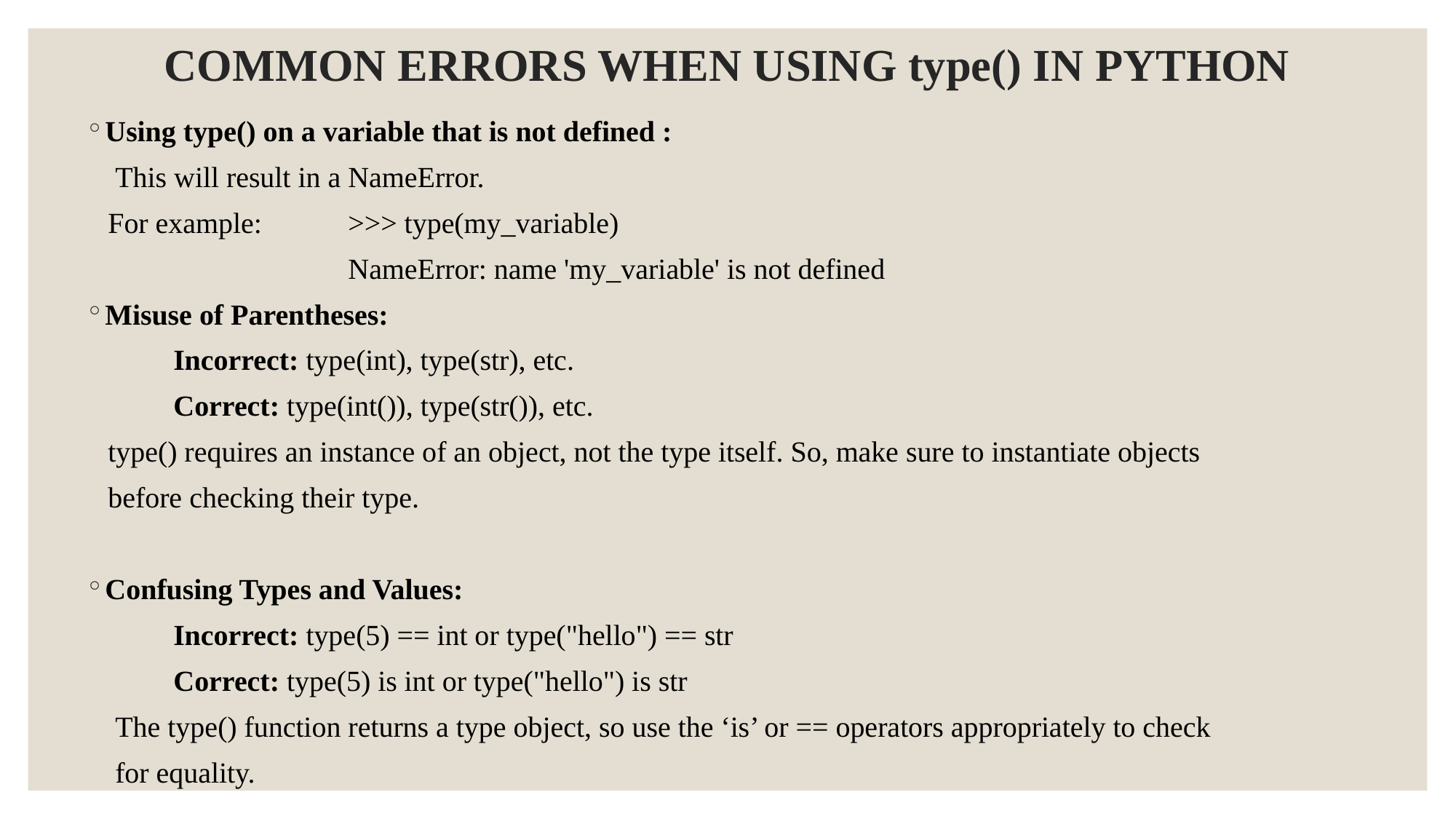

# COMMON ERRORS WHEN USING type() IN PYTHON
Using type() on a variable that is not defined :
    This will result in a NameError.
   For example:	>>> type(my_variable)
			NameError: name 'my_variable' is not defined
Misuse of Parentheses:
	Incorrect: type(int), type(str), etc.
	Correct: type(int()), type(str()), etc.
   type() requires an instance of an object, not the type itself. So, make sure to instantiate objects
   before checking their type.

Confusing Types and Values:
	Incorrect: type(5) == int or type("hello") == str
	Correct: type(5) is int or type("hello") is str
    The type() function returns a type object, so use the ‘is’ or == operators appropriately to check
    for equality.